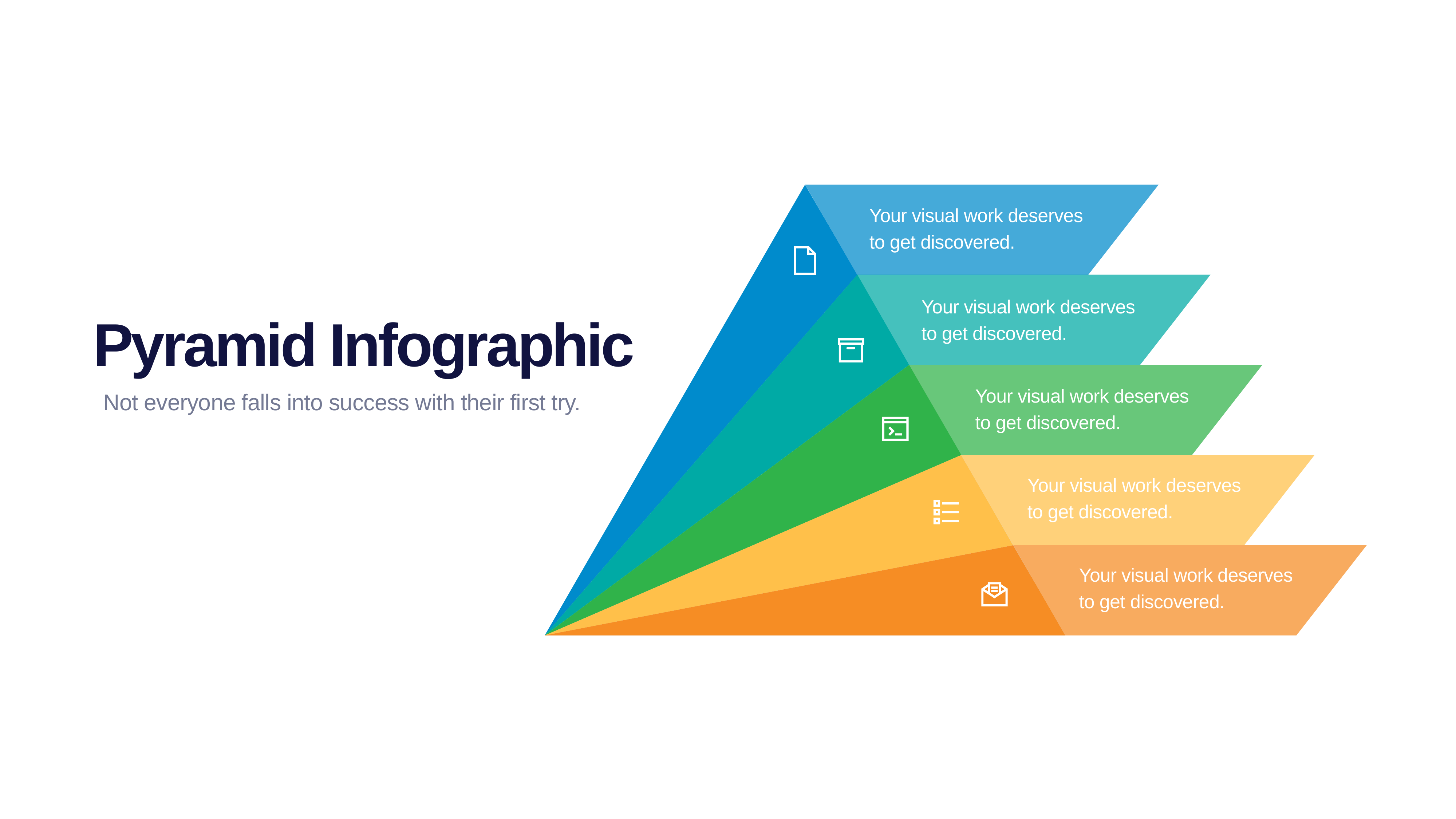

Your visual work deserves to get discovered.

Your visual work deserves to get discovered.
Pyramid Infographic

Your visual work deserves to get discovered.
Not everyone falls into success with their first try.

Your visual work deserves to get discovered.

Your visual work deserves to get discovered.